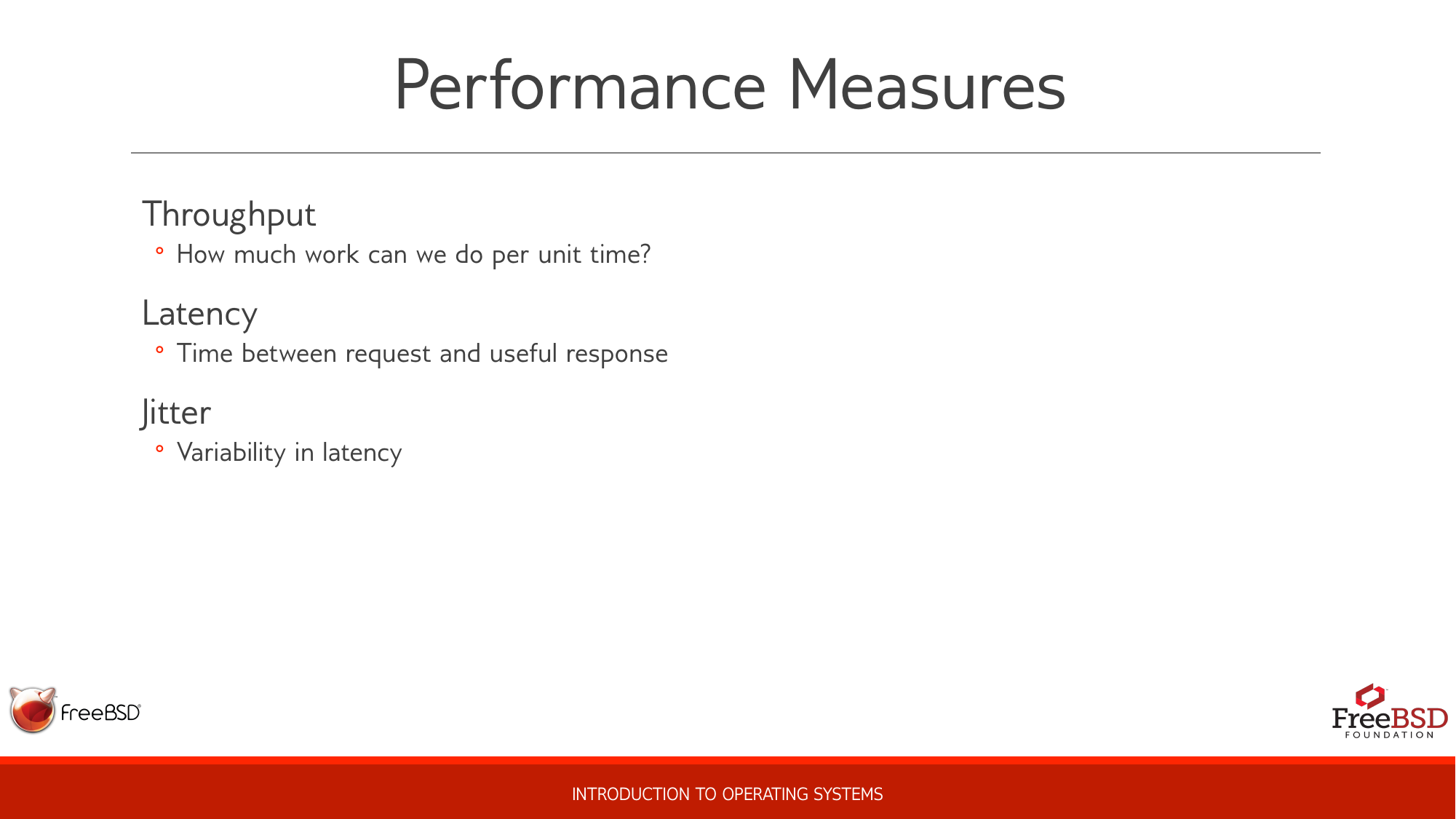

# Performance Measures
Throughput
How much work can we do per unit time?
Latency
Time between request and useful response
Jitter
Variability in latency
Introduction to Operating Systems